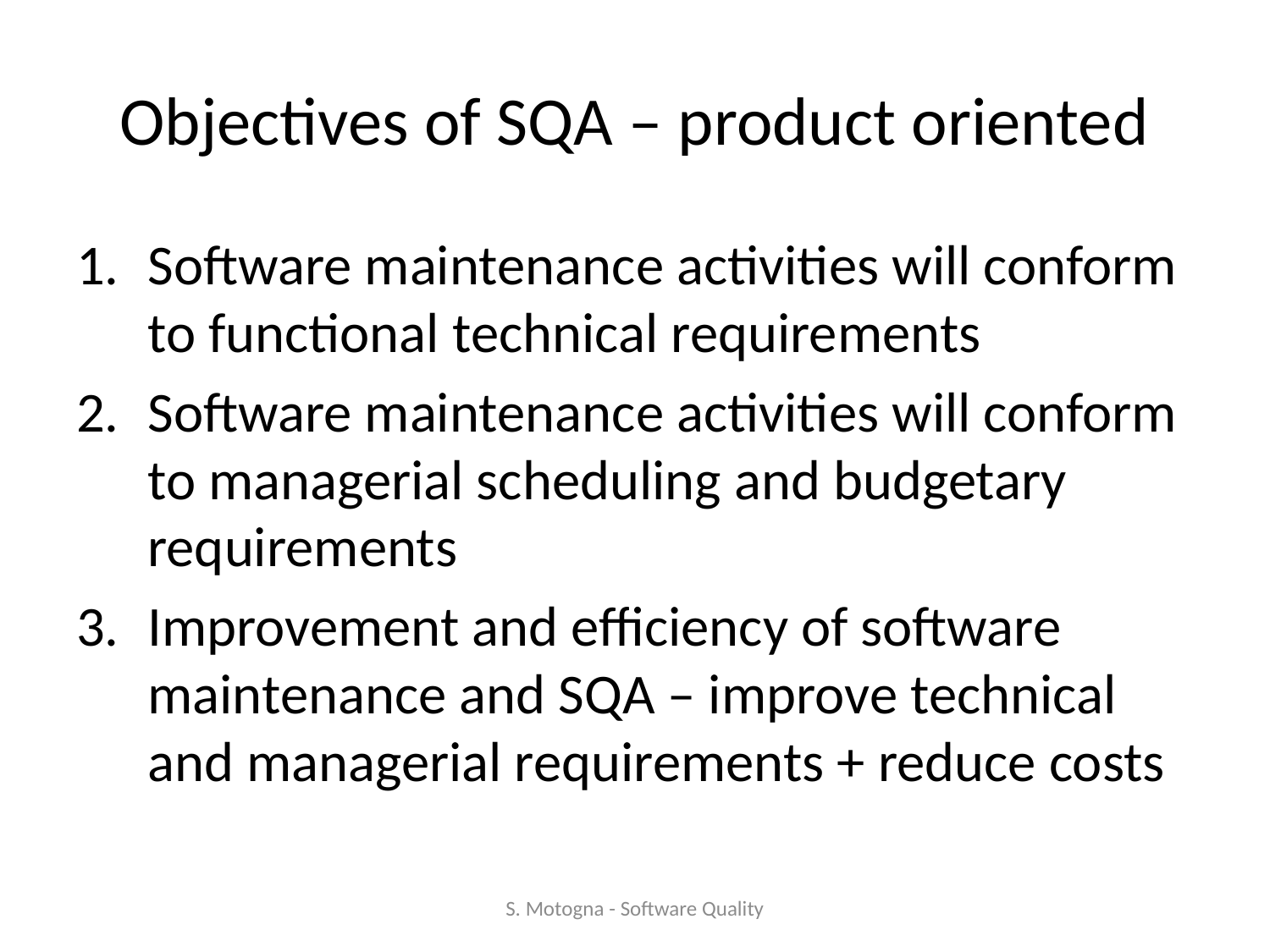

# Objectives of SQA – product oriented
Software maintenance activities will conform to functional technical requirements
Software maintenance activities will conform to managerial scheduling and budgetary requirements
Improvement and efficiency of software maintenance and SQA – improve technical and managerial requirements + reduce costs
S. Motogna - Software Quality